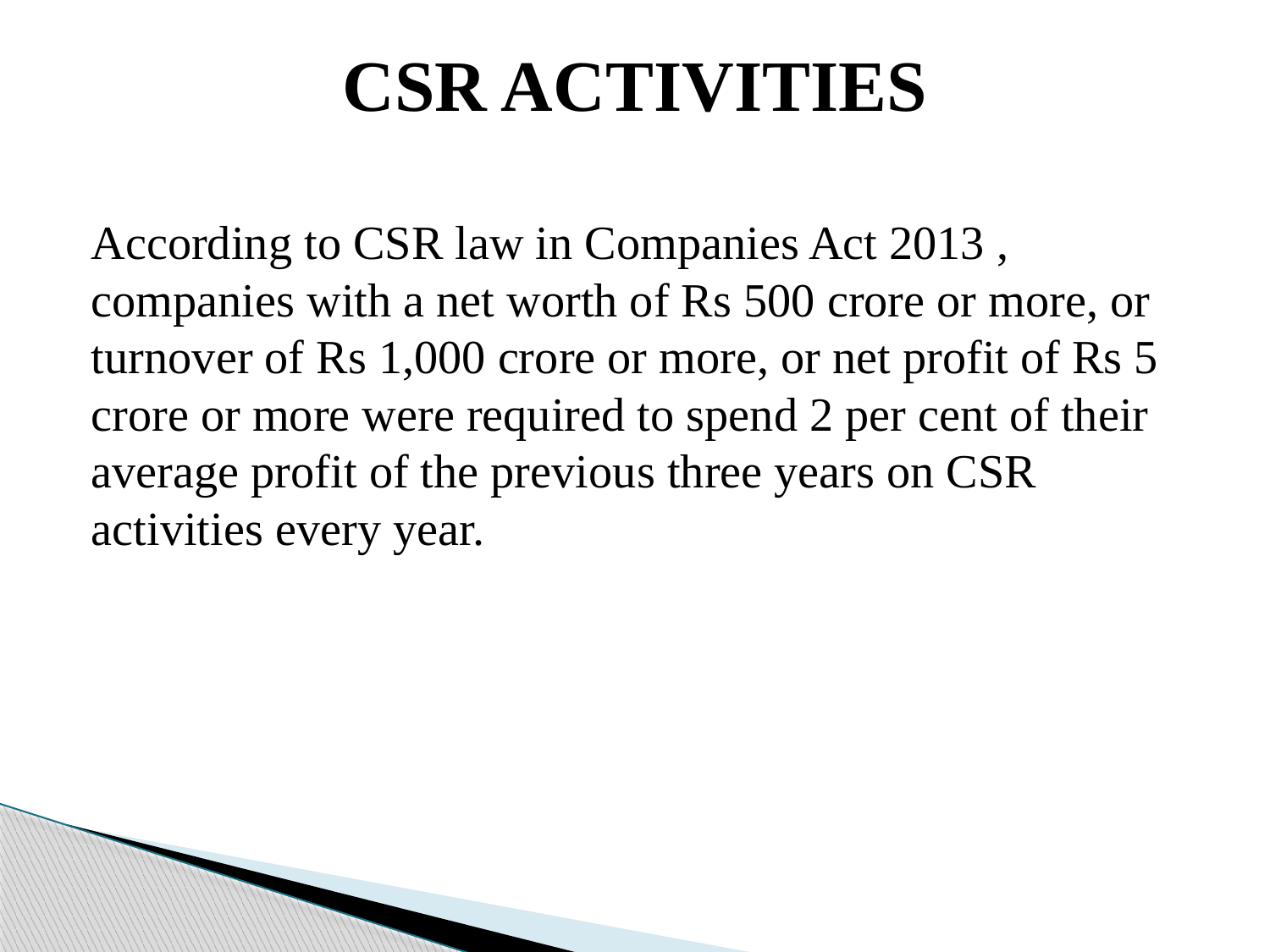

CSR ACTIVITIES
According to CSR law in Companies Act 2013 , companies with a net worth of Rs 500 crore or more, or turnover of Rs 1,000 crore or more, or net profit of Rs 5 crore or more were required to spend 2 per cent of their average profit of the previous three years on CSR activities every year.